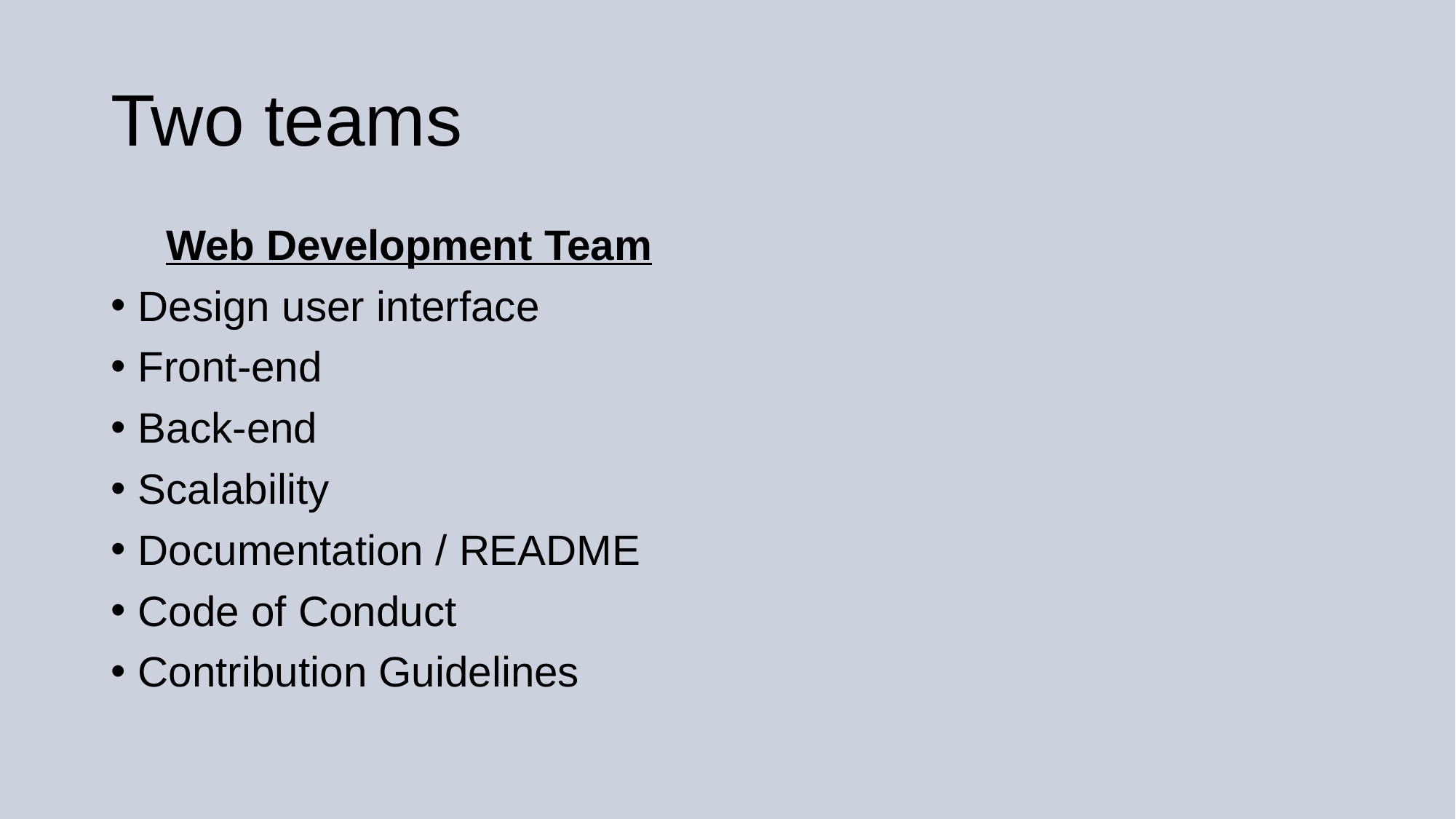

# Two teams
Web Development Team
Design user interface
Front-end
Back-end
Scalability
Documentation / README
Code of Conduct
Contribution Guidelines